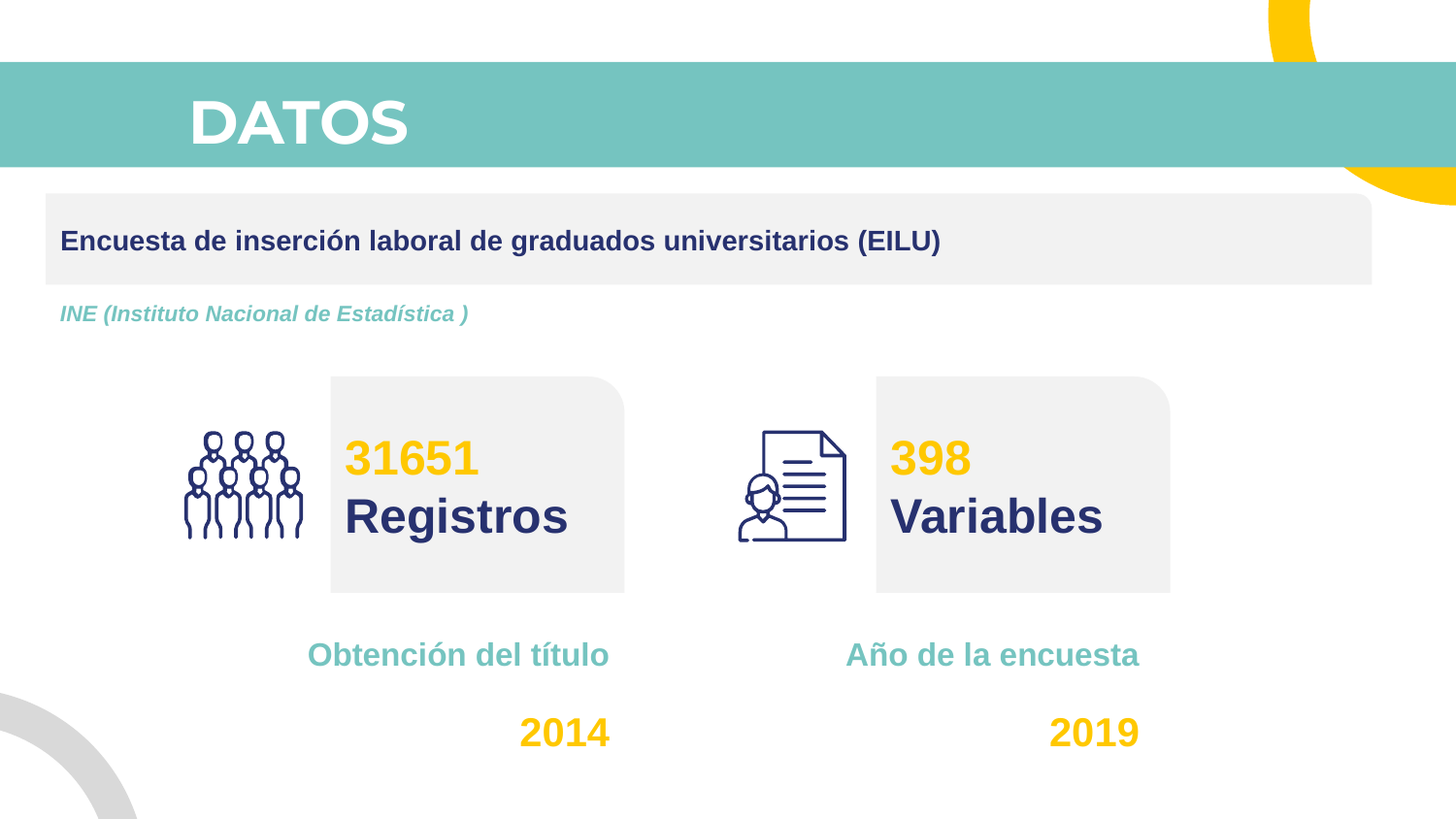

# DATOS
Encuesta de inserción laboral de graduados universitarios (EILU)
INE (Instituto Nacional de Estadística )
31651 Registros
398 Variables

Obtención del título

2014
Año de la encuesta

2019